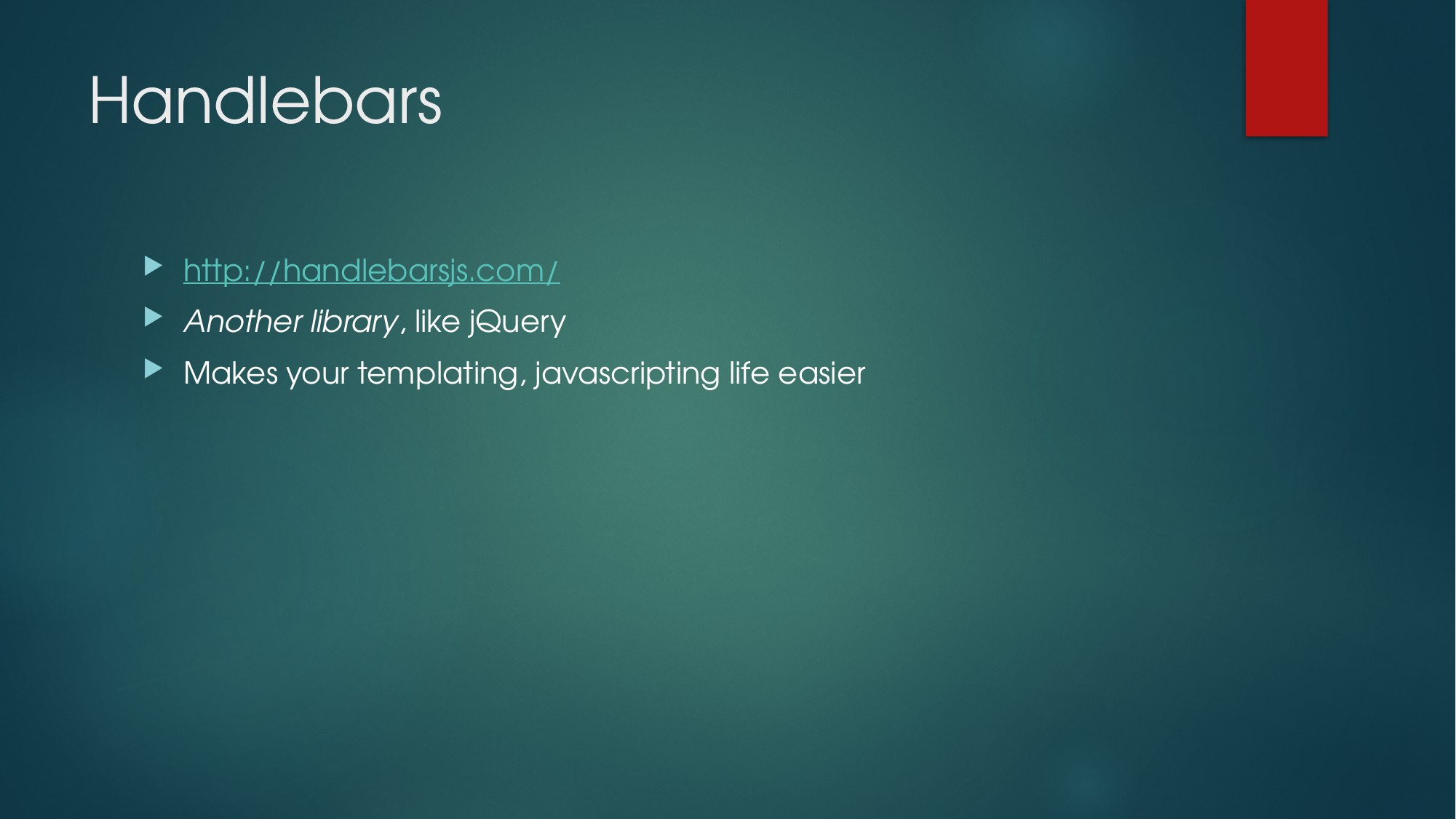

# Handlebars
http://handlebarsjs.com/
Another library, like jQuery
Makes your templating, javascripting life easier